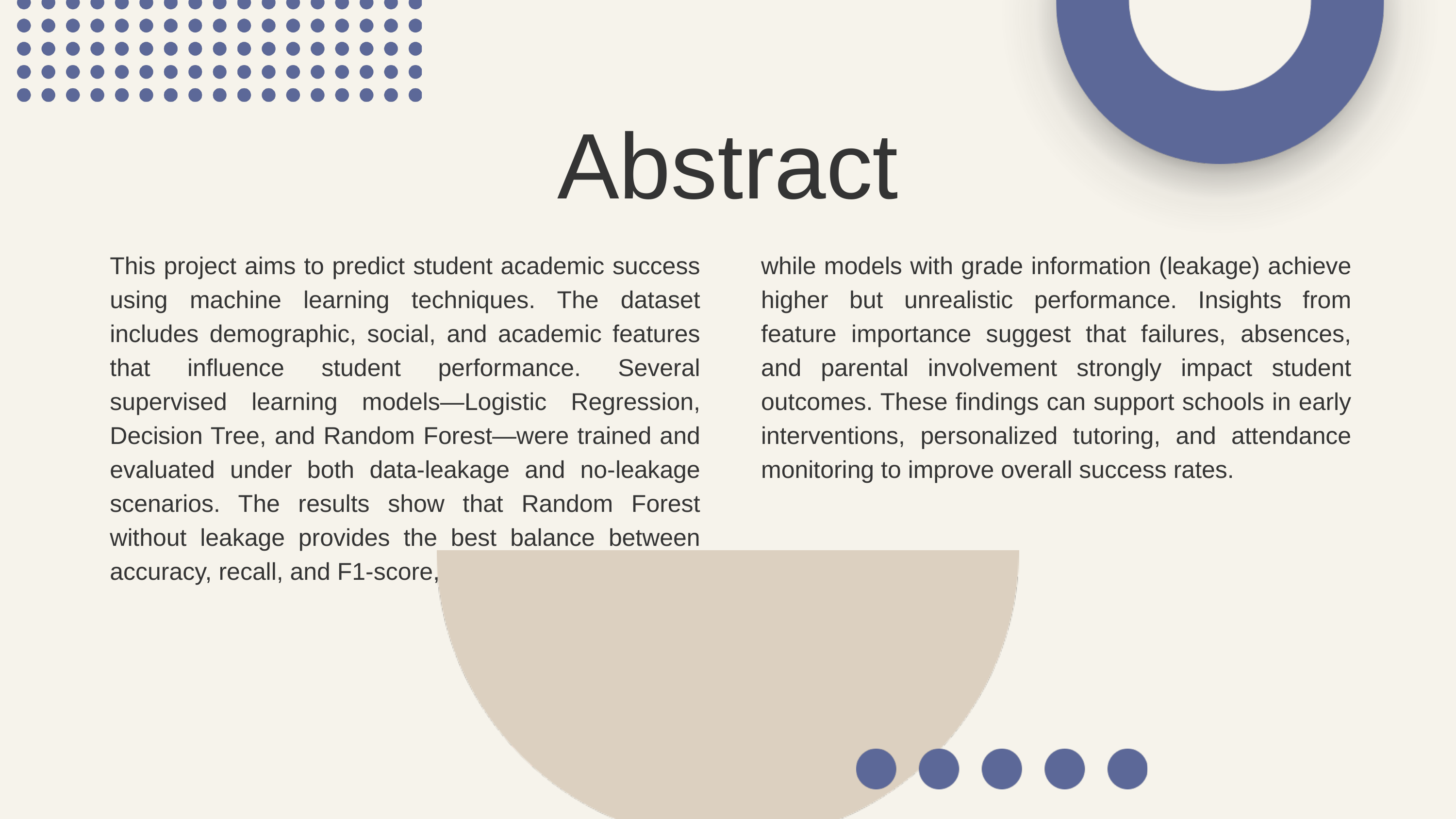

Abstract
This project aims to predict student academic success using machine learning techniques. The dataset includes demographic, social, and academic features that influence student performance. Several supervised learning models—Logistic Regression, Decision Tree, and Random Forest—were trained and evaluated under both data-leakage and no-leakage scenarios. The results show that Random Forest without leakage provides the best balance between accuracy, recall, and F1-score,
while models with grade information (leakage) achieve higher but unrealistic performance. Insights from feature importance suggest that failures, absences, and parental involvement strongly impact student outcomes. These findings can support schools in early interventions, personalized tutoring, and attendance monitoring to improve overall success rates.